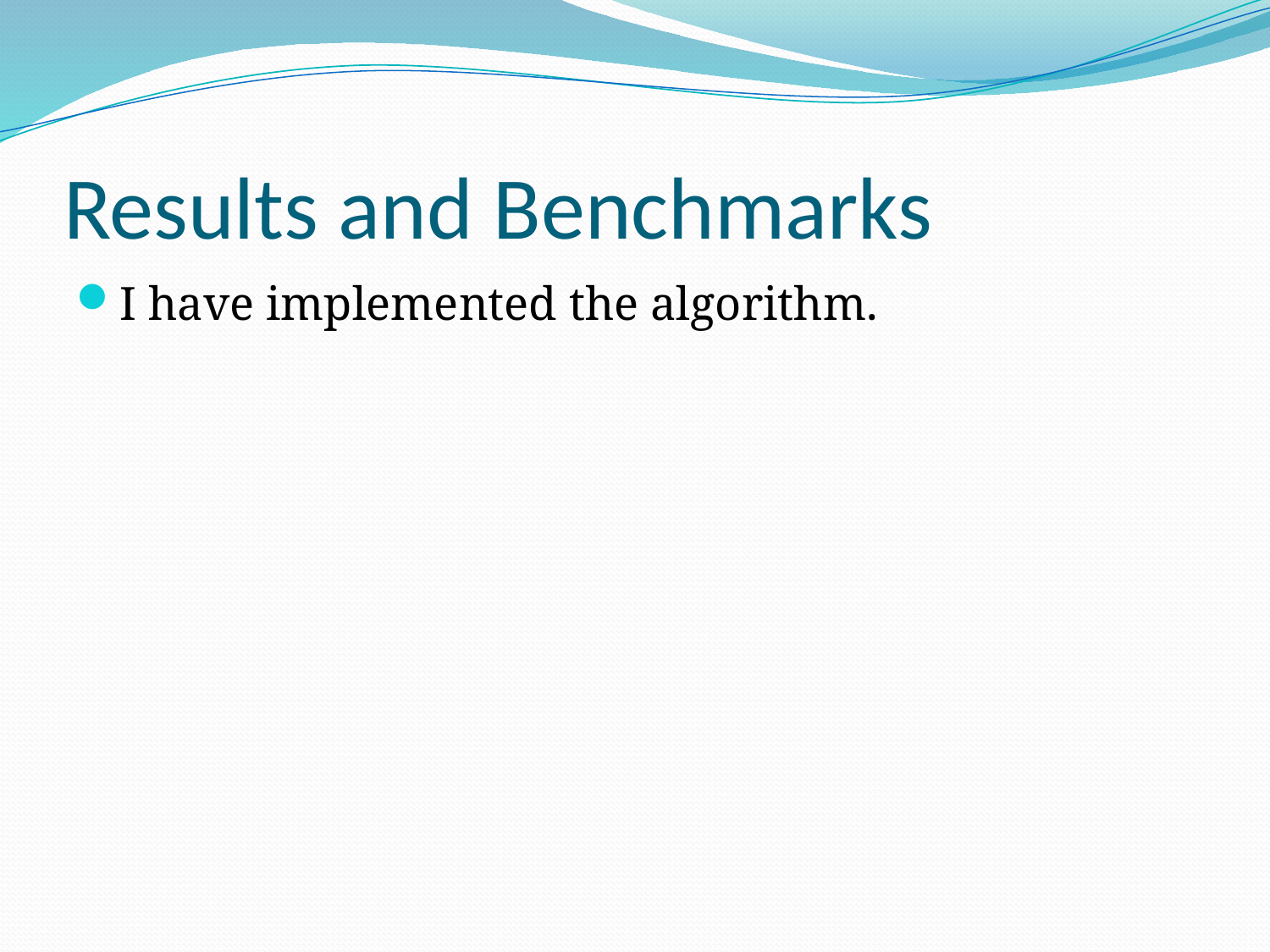

# Results and Benchmarks
I have implemented the algorithm.